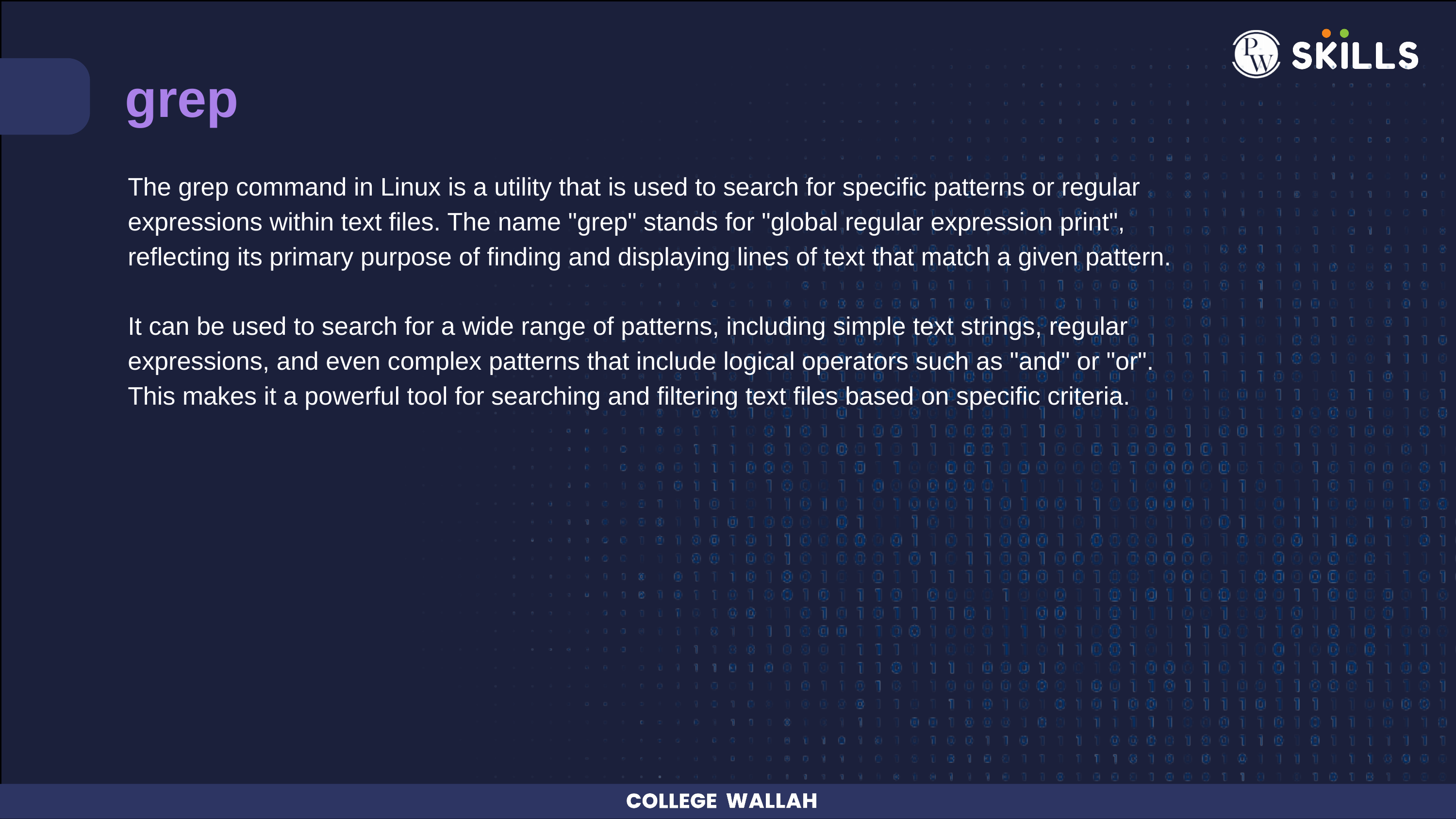

grep
The grep command in Linux is a utility that is used to search for specific patterns or regular expressions within text files. The name "grep" stands for "global regular expression print", reflecting its primary purpose of finding and displaying lines of text that match a given pattern.

It can be used to search for a wide range of patterns, including simple text strings, regular expressions, and even complex patterns that include logical operators such as "and" or "or". This makes it a powerful tool for searching and filtering text files based on specific criteria.